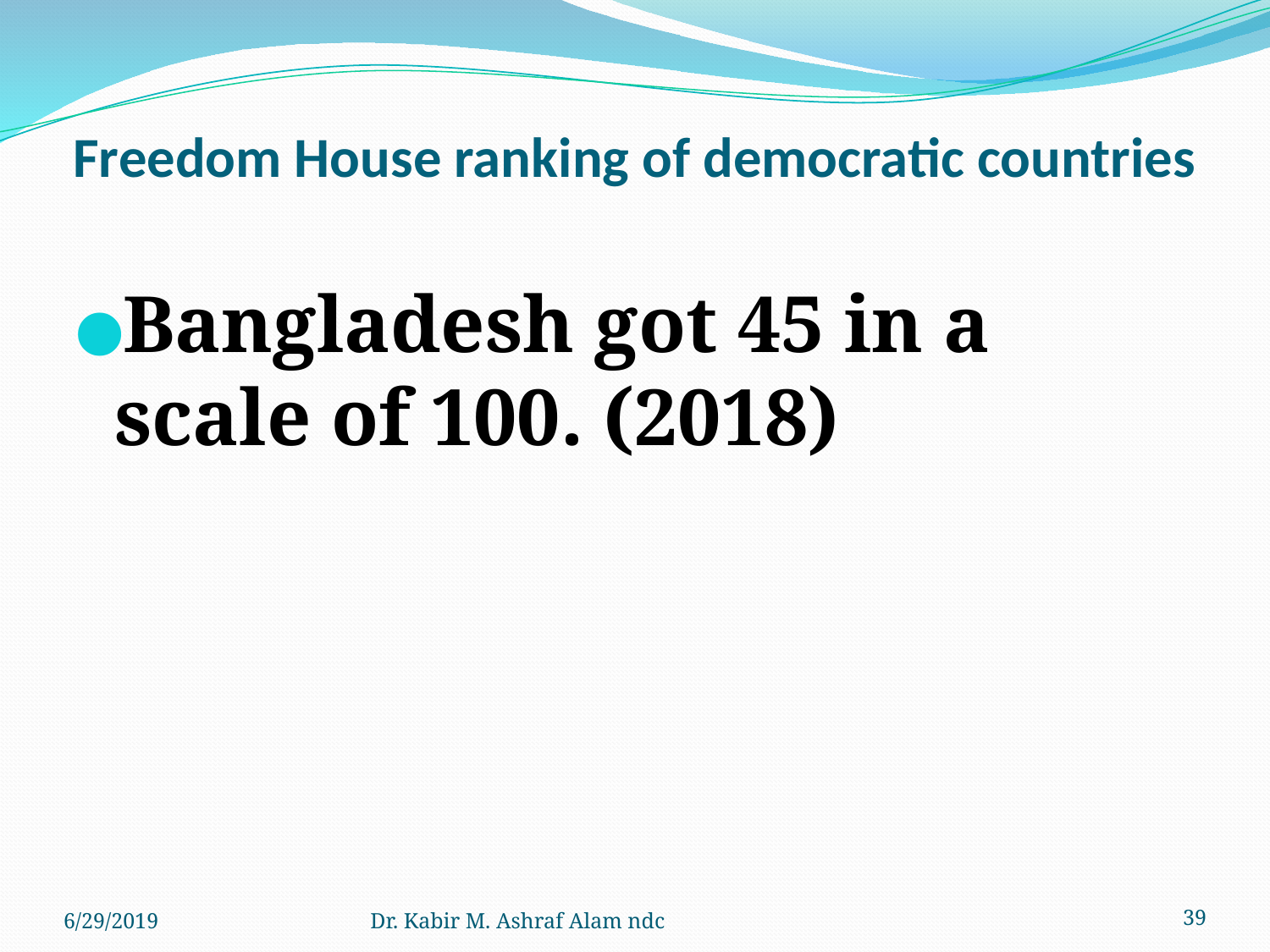

# Freedom House ranking of democratic countries
Bangladesh got 45 in a scale of 100. (2018)
6/29/2019
Dr. Kabir M. Ashraf Alam ndc
39